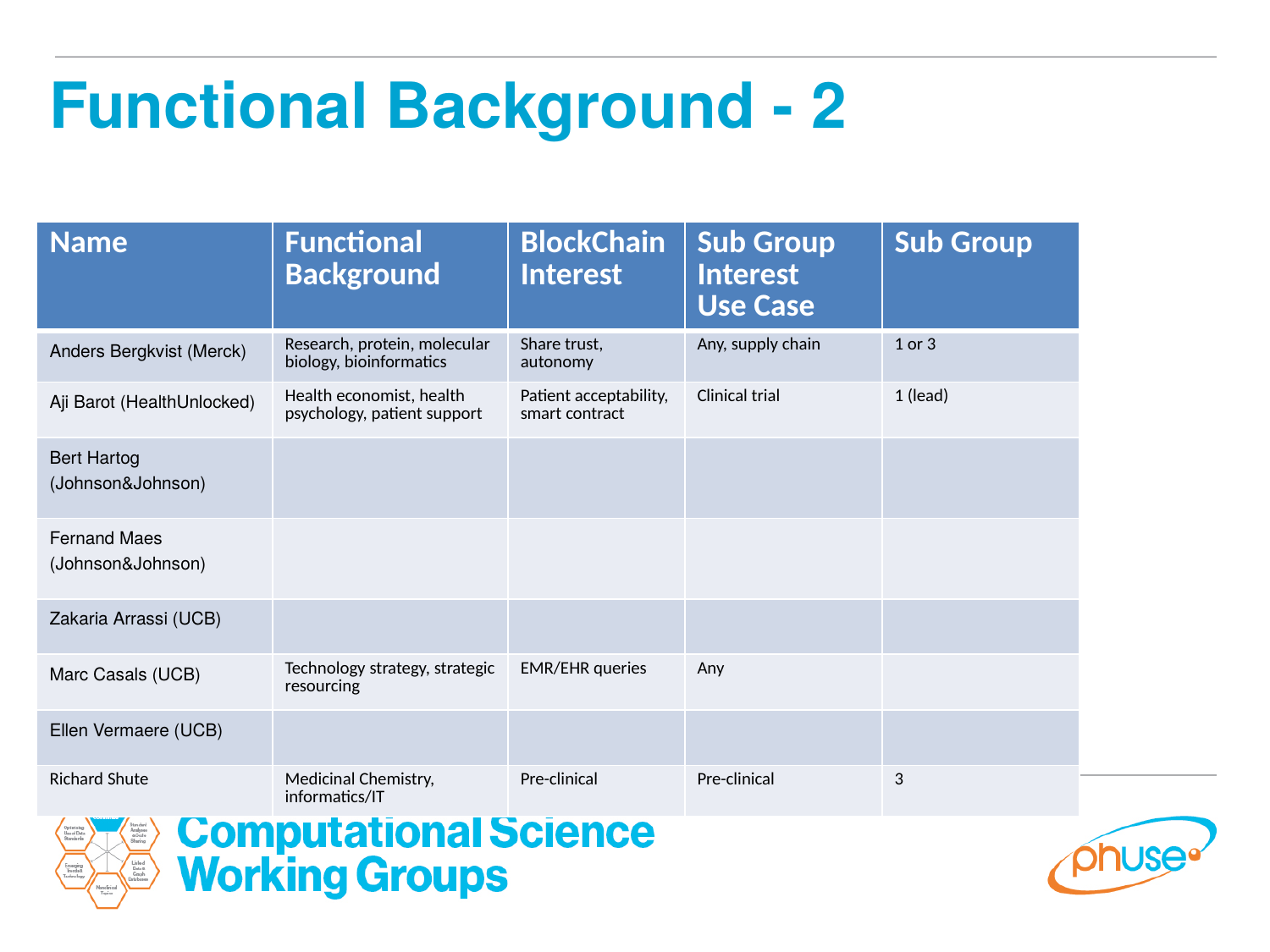

Functional Background - 2
| Name | Functional Background | BlockChain Interest | Sub Group Interest Use Case | Sub Group |
| --- | --- | --- | --- | --- |
| Anders Bergkvist (Merck) | Research, protein, molecular biology, bioinformatics | Share trust, autonomy | Any, supply chain | 1 or 3 |
| Aji Barot (HealthUnlocked) | Health economist, health psychology, patient support | Patient acceptability, smart contract | Clinical trial | 1 (lead) |
| Bert Hartog (Johnson&Johnson) |  |  |  |  |
| Fernand Maes (Johnson&Johnson) |  |  |  |  |
| Zakaria Arrassi (UCB) |  |  |  |  |
| Marc Casals (UCB) | Technology strategy, strategic resourcing | EMR/EHR queries | Any |  |
| Ellen Vermaere (UCB) |  |  |  |  |
| Richard Shute | Medicinal Chemistry, informatics/IT | Pre-clinical | Pre-clinical | 3 |